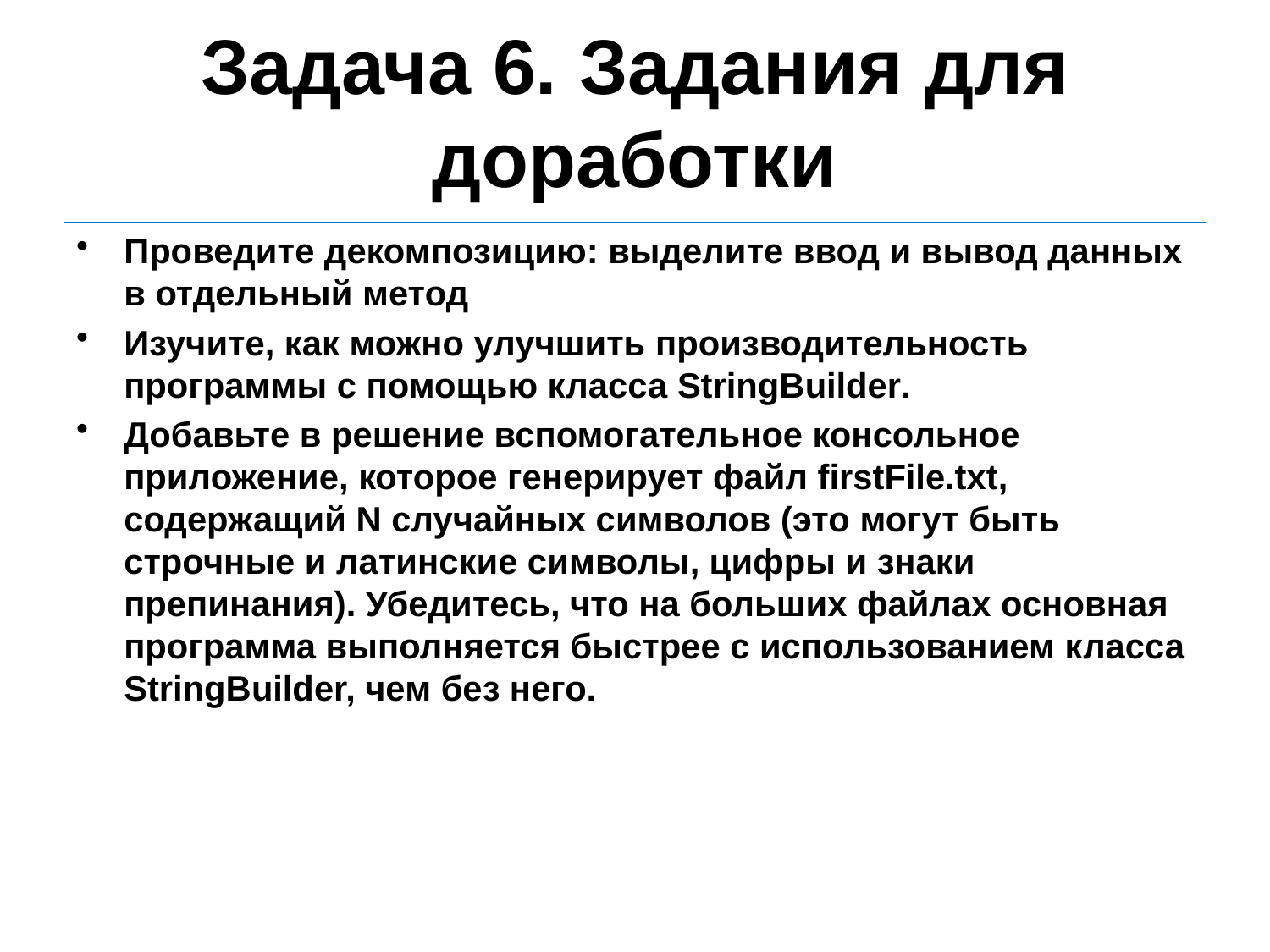

# Задача 6. Задания для доработки
Проведите декомпозицию: выделите ввод и вывод данных в отдельный метод
Изучите, как можно улучшить производительность программы с помощью класса StringBuilder.
Добавьте в решение вспомогательное консольное приложение, которое генерирует файл firstFile.txt, содержащий N случайных символов (это могут быть строчные и латинские символы, цифры и знаки препинания). Убедитесь, что на больших файлах основная программа выполняется быстрее с использованием класса StringBuilder, чем без него.